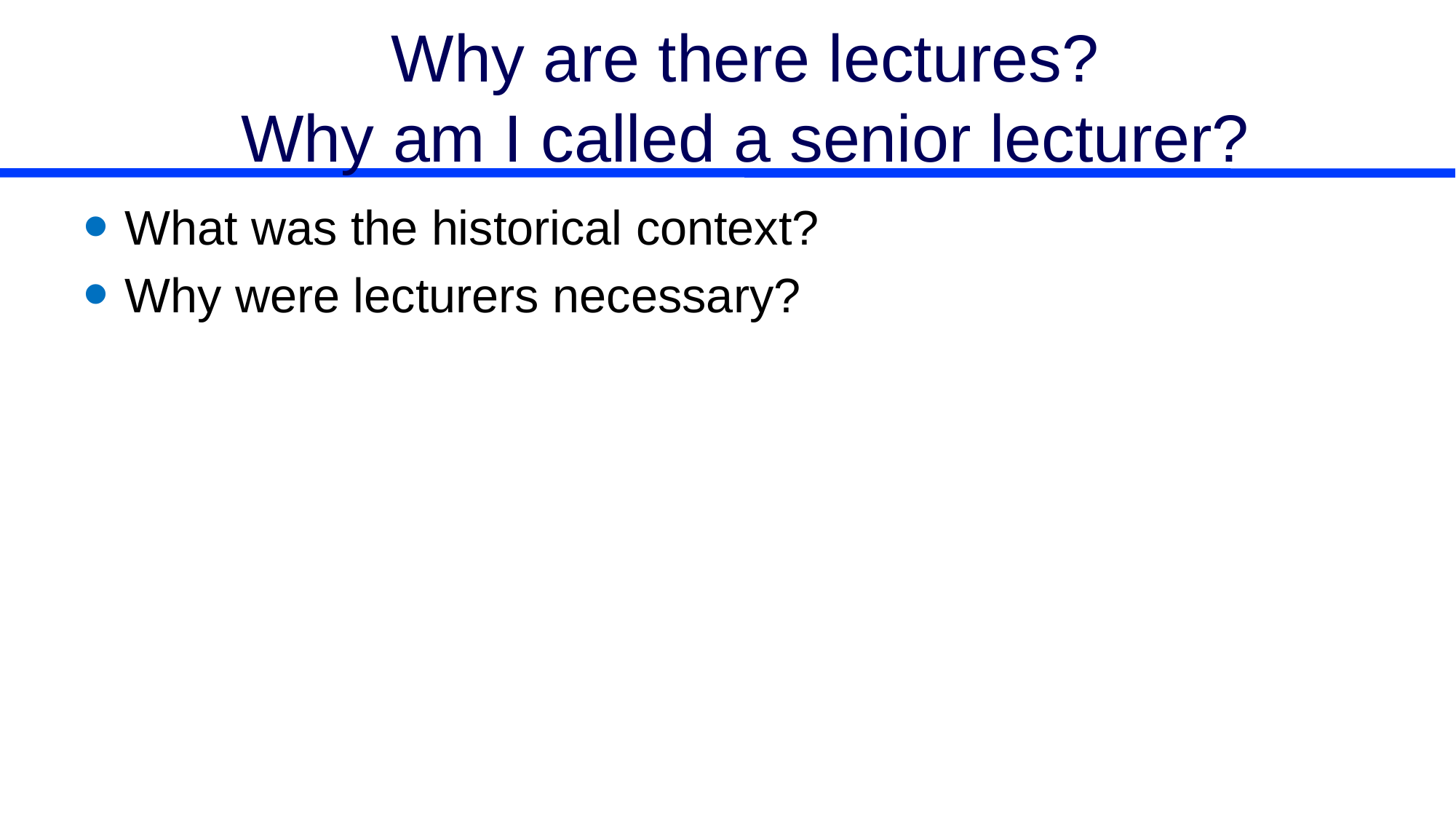

# Why are there lectures? Why am I called a senior lecturer?
What was the historical context?
Why were lecturers necessary?